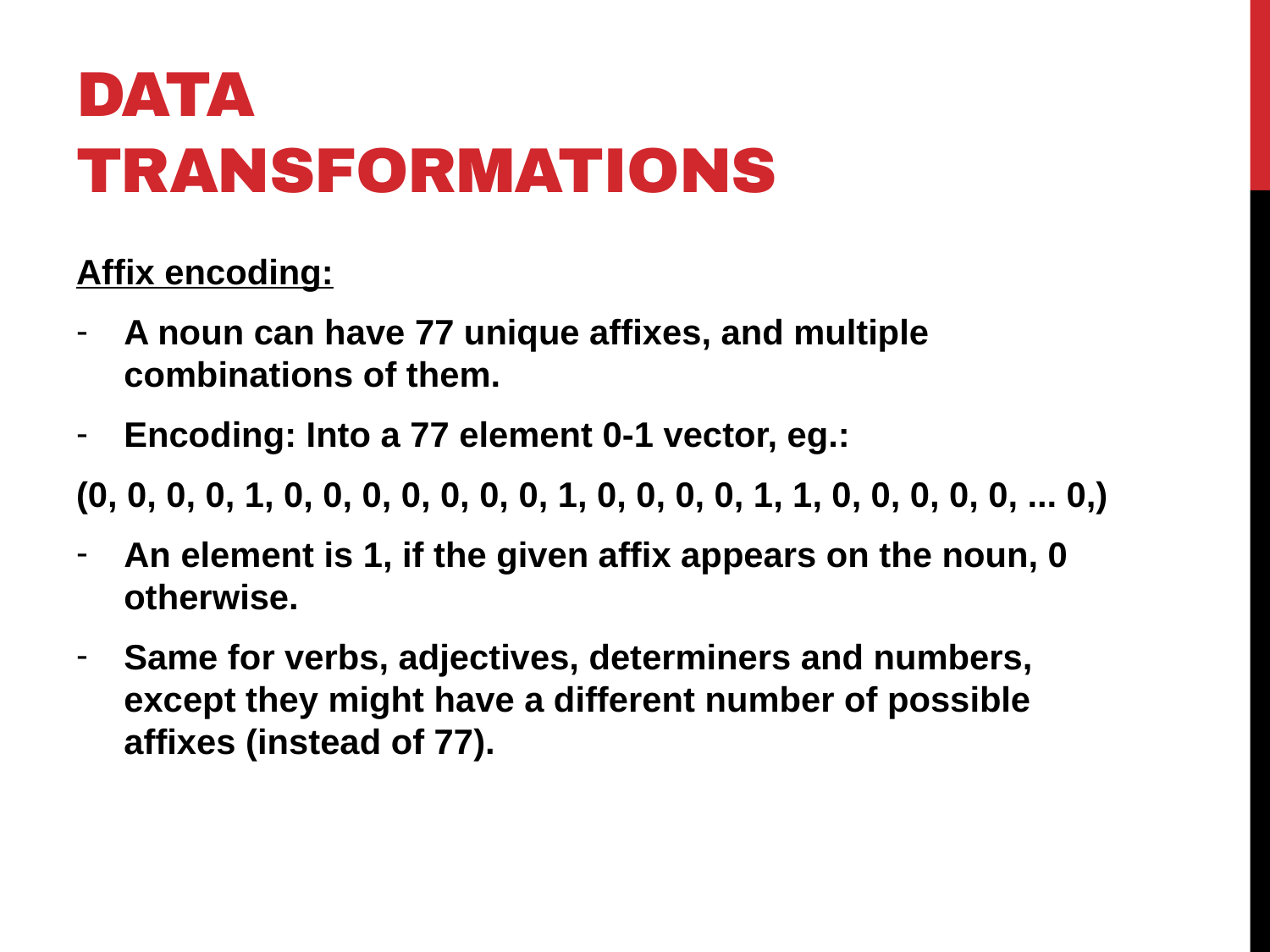

# Data transformations
Affix encoding:
A noun can have 77 unique affixes, and multiple combinations of them.
Encoding: Into a 77 element 0-1 vector, eg.:
(0, 0, 0, 0, 1, 0, 0, 0, 0, 0, 0, 0, 1, 0, 0, 0, 0, 1, 1, 0, 0, 0, 0, 0, ... 0,)
An element is 1, if the given affix appears on the noun, 0 otherwise.
Same for verbs, adjectives, determiners and numbers, except they might have a different number of possible affixes (instead of 77).